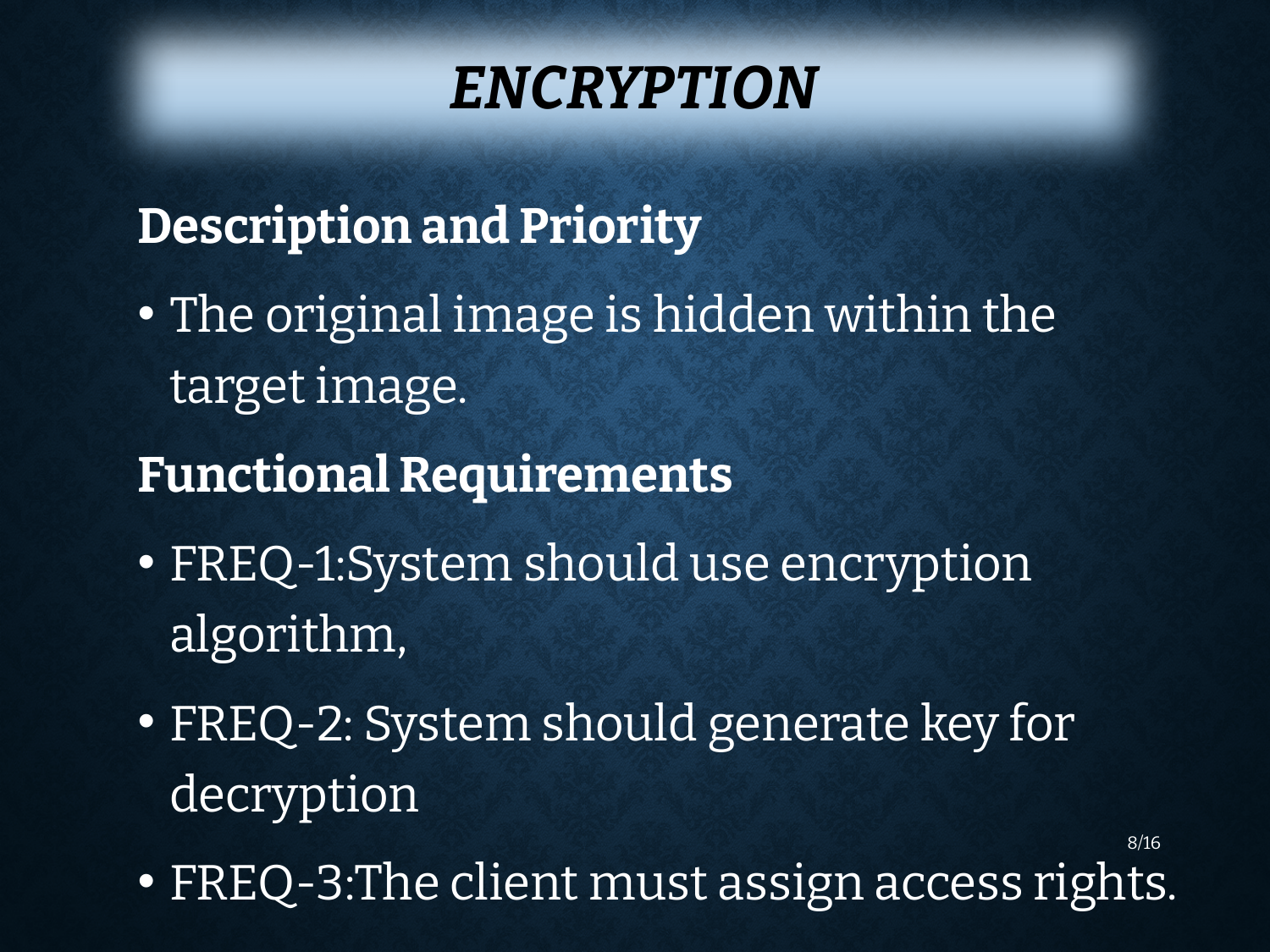

Encryption
Description and Priority
The original image is hidden within the target image.
Functional Requirements
FREQ-1:System should use encryption algorithm,
FREQ-2: System should generate key for decryption
FREQ-3:The client must assign access rights.
8/16